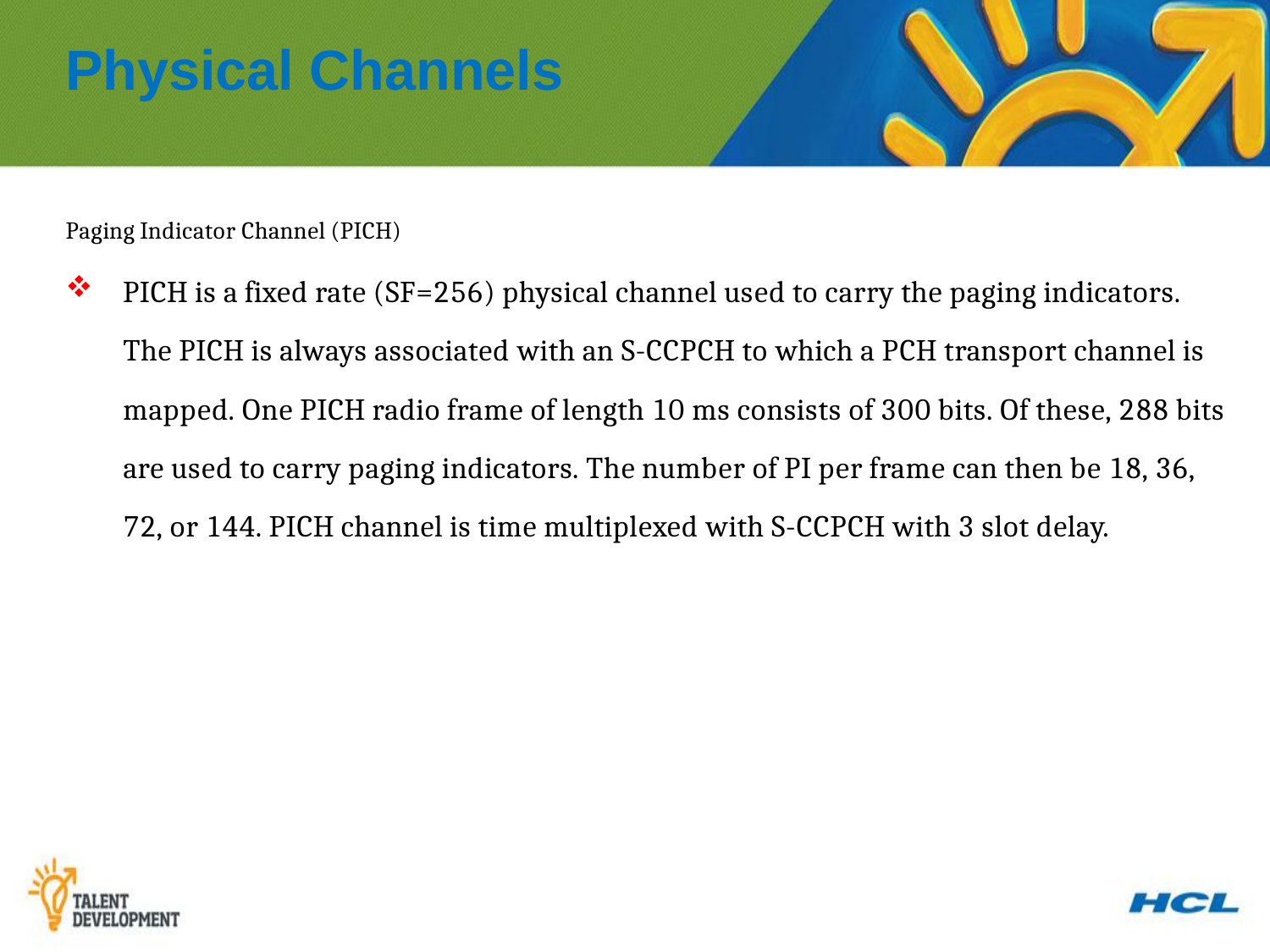

Physical Channels

Paging Indicator Channel (PICH)
PICH is a fixed rate (SF=256) physical channel used to carry the paging indicators. The PICH is always associated with an S-CCPCH to which a PCH transport channel is mapped. One PICH radio frame of length 10 ms consists of 300 bits. Of these, 288 bits are used to carry paging indicators. The number of PI per frame can then be 18, 36, 72, or 144. PICH channel is time multiplexed with S-CCPCH with 3 slot delay.